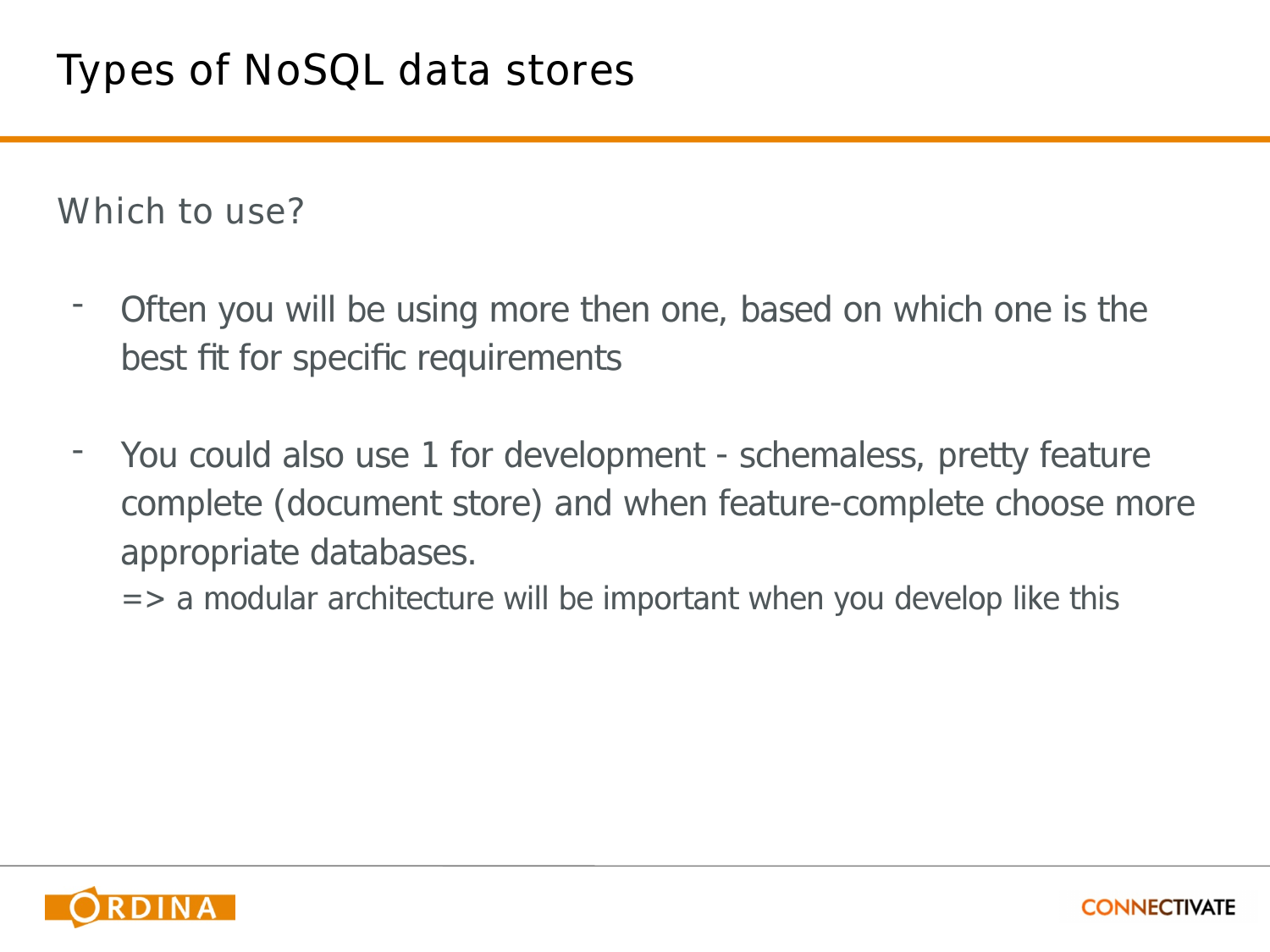

# Types of NoSQL data stores
Which to use?

Often you will be using more then one, based on which one is the best fit for specific requirements

You could also use 1 for development - schemaless, pretty feature complete (document store) and when feature-complete choose more appropriate databases.
=> a modular architecture will be important when you develop like this